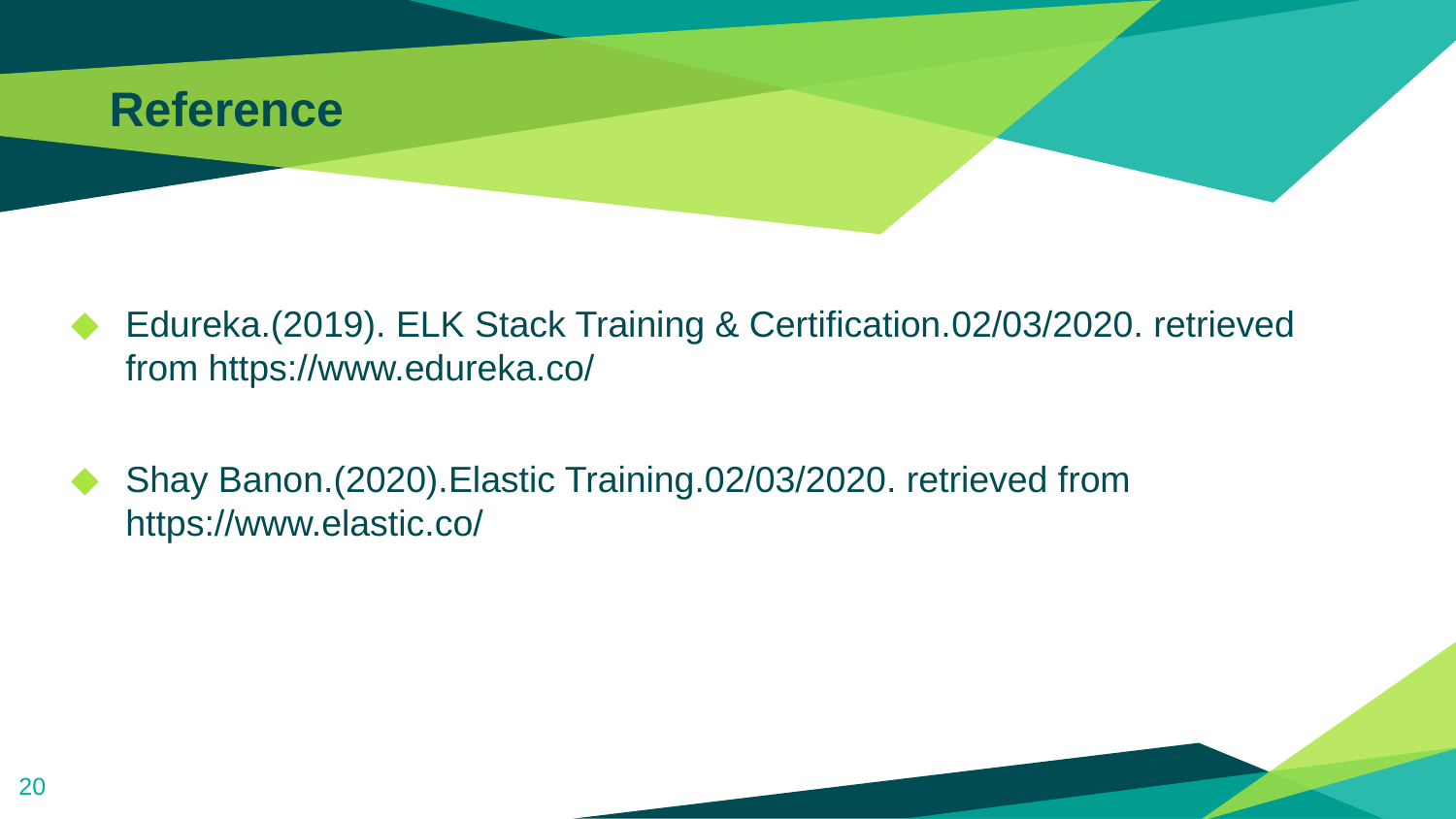

# Reference
Edureka.(2019). ELK Stack Training & Certification.02/03/2020. retrieved from https://www.edureka.co/

Shay Banon.(2020).Elastic Training.02/03/2020. retrieved from  https://www.elastic.co/
20